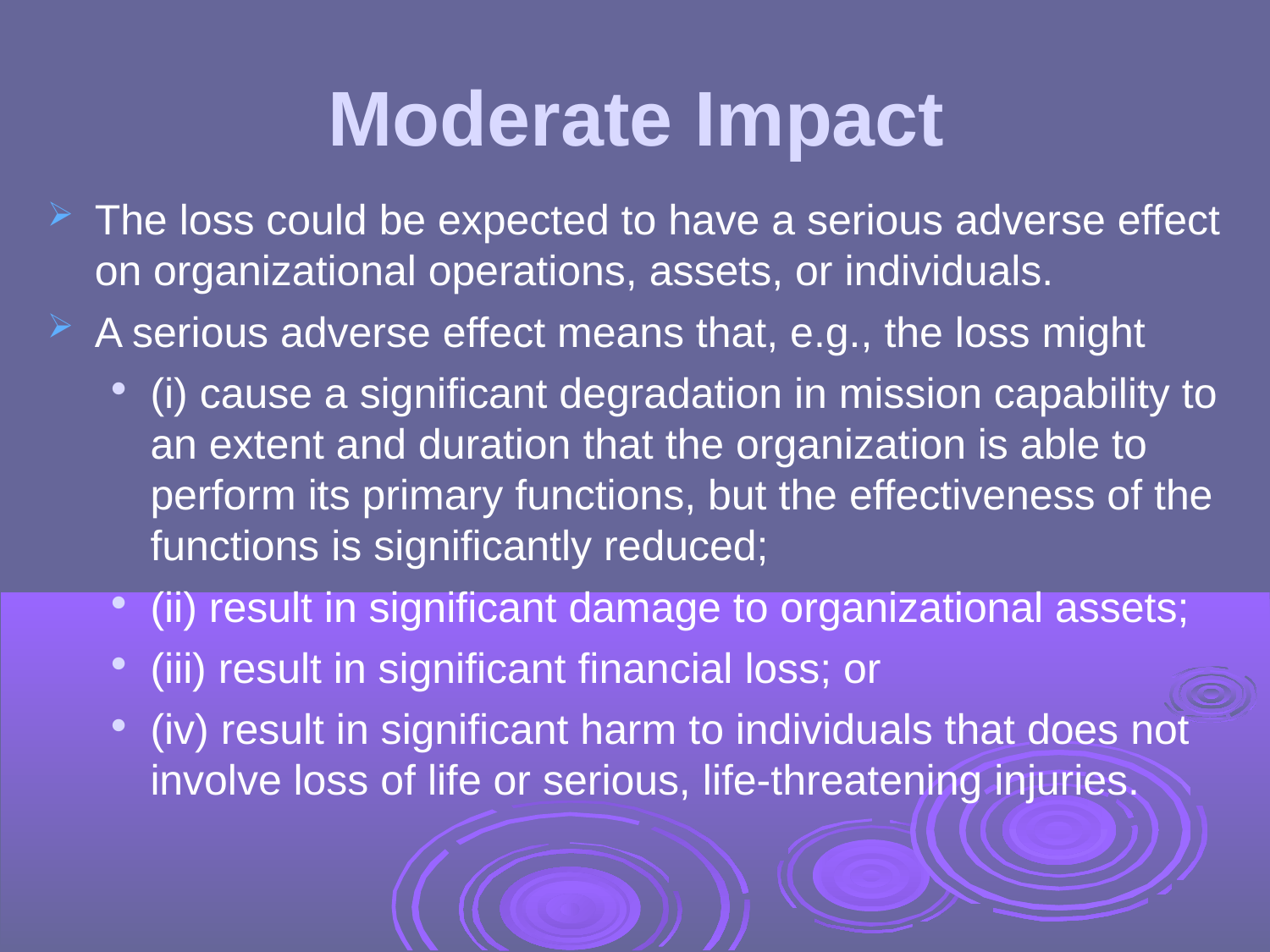

Moderate Impact
The loss could be expected to have a serious adverse effect on organizational operations, assets, or individuals.
A serious adverse effect means that, e.g., the loss might
(i) cause a significant degradation in mission capability to an extent and duration that the organization is able to perform its primary functions, but the effectiveness of the functions is significantly reduced;
(ii) result in significant damage to organizational assets;
(iii) result in significant financial loss; or
(iv) result in significant harm to individuals that does not involve loss of life or serious, life-threatening injuries.